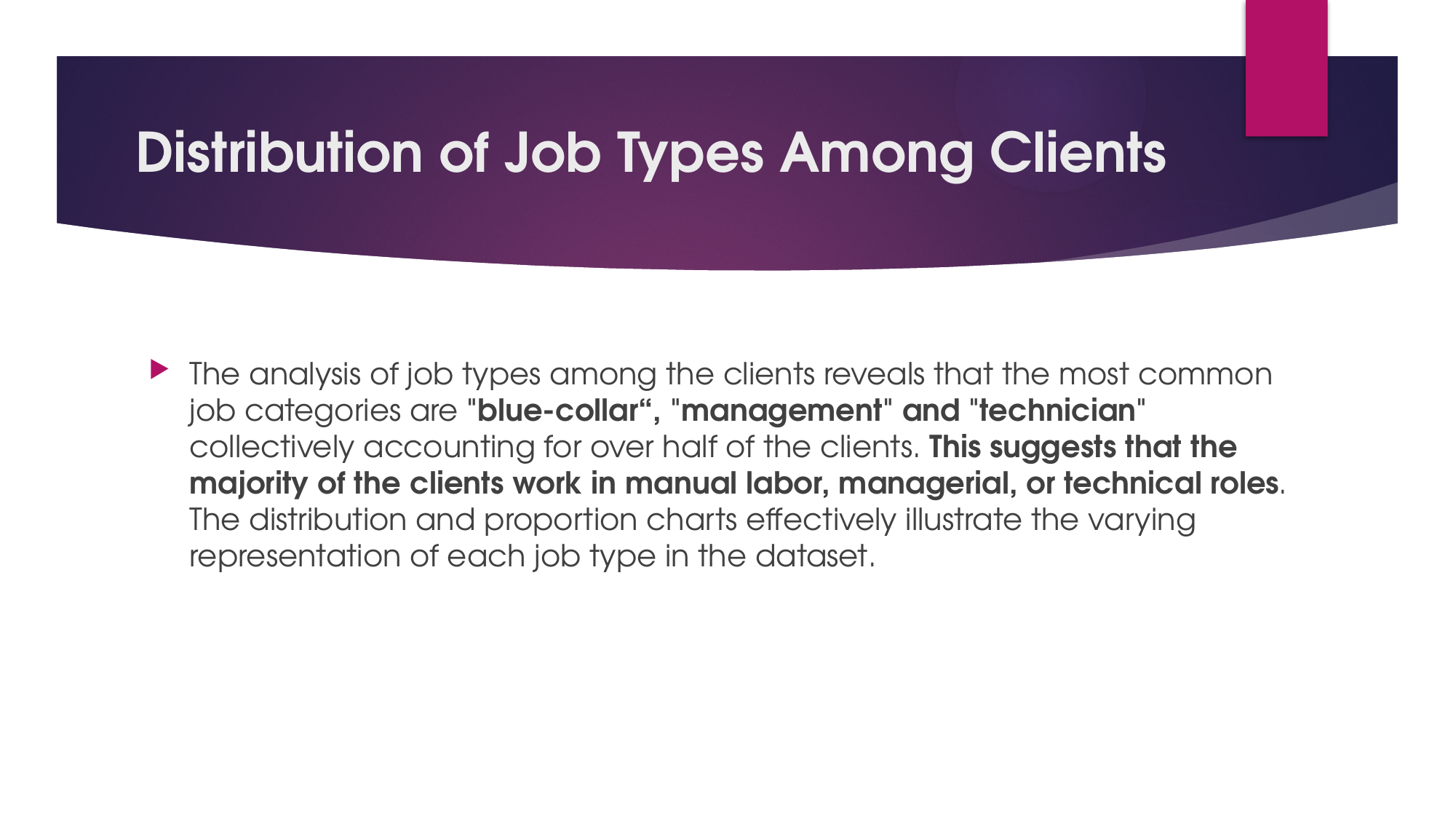

# Distribution of Job Types Among Clients
The analysis of job types among the clients reveals that the most common job categories are "blue-collar“, "management" and "technician" collectively accounting for over half of the clients. This suggests that the majority of the clients work in manual labor, managerial, or technical roles. The distribution and proportion charts effectively illustrate the varying representation of each job type in the dataset.